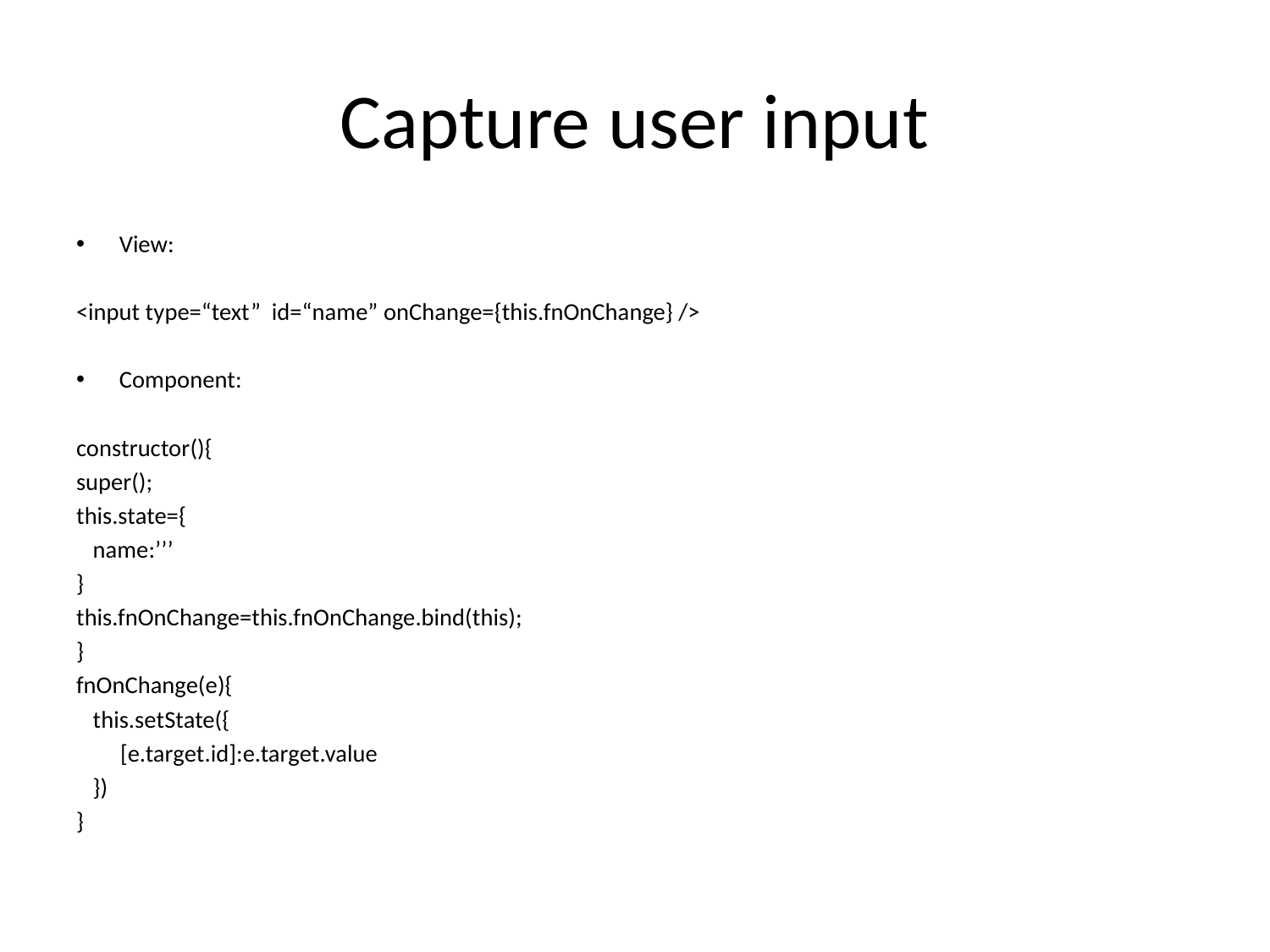

# Capture user input
View:

<input type=“text”  id=“name” onChange={this.fnOnChange} />

Component:

constructor(){
super();
this.state={
   name:’’’
}
this.fnOnChange=this.fnOnChange.bind(this);
}
fnOnChange(e){
   this.setState({
        [e.target.id]:e.target.value
   })
}